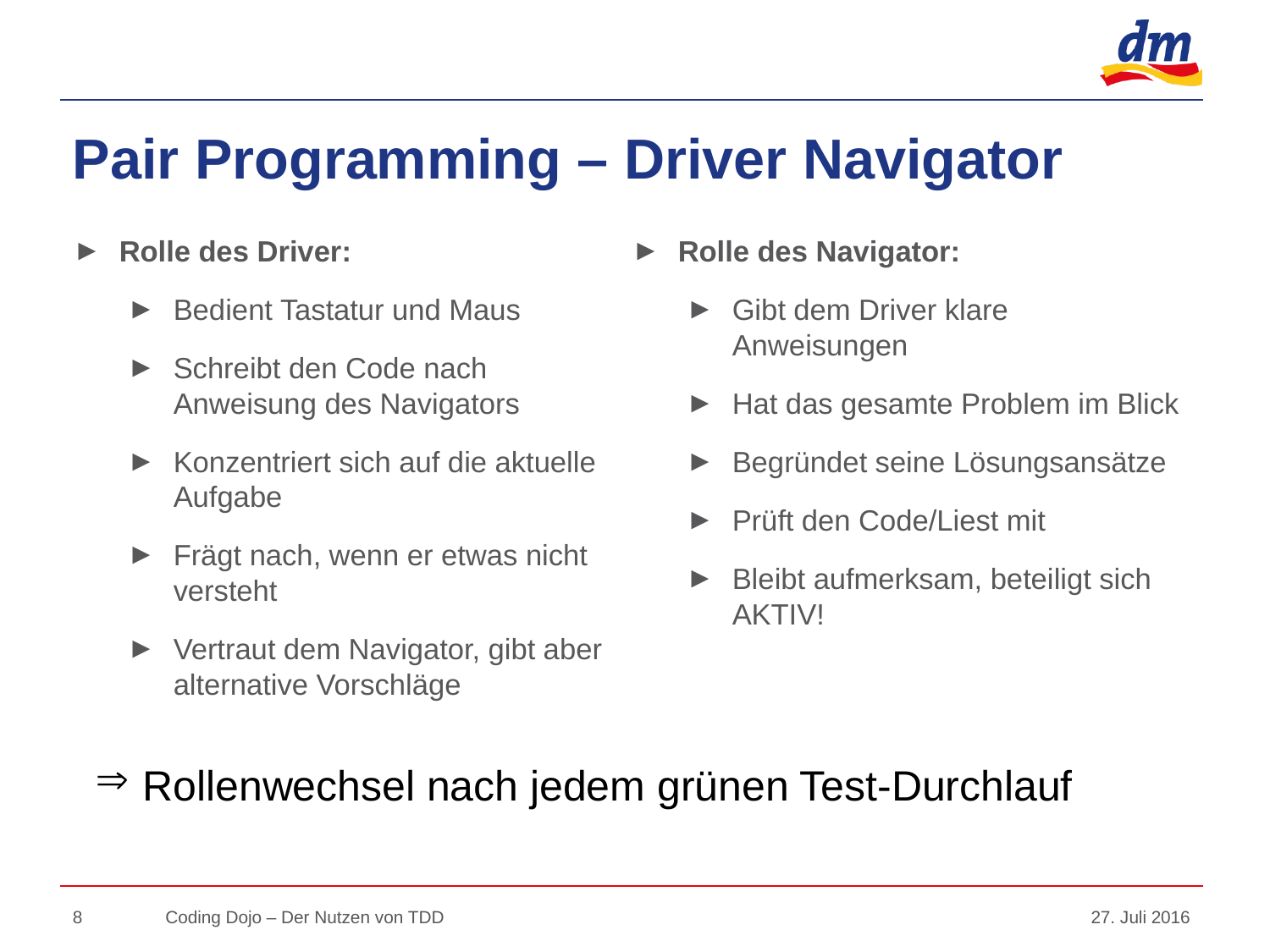

# Pair Programming – Driver Navigator
Rolle des Driver:
Bedient Tastatur und Maus
Schreibt den Code nach Anweisung des Navigators
Konzentriert sich auf die aktuelle Aufgabe
Frägt nach, wenn er etwas nicht versteht
Vertraut dem Navigator, gibt aber alternative Vorschläge
Rolle des Navigator:
Gibt dem Driver klare Anweisungen
Hat das gesamte Problem im Blick
Begründet seine Lösungsansätze
Prüft den Code/Liest mit
Bleibt aufmerksam, beteiligt sich AKTIV!

Rollenwechsel nach jedem grünen Test-Durchlauf
8
Coding Dojo – Der Nutzen von TDD
27. Juli 2016